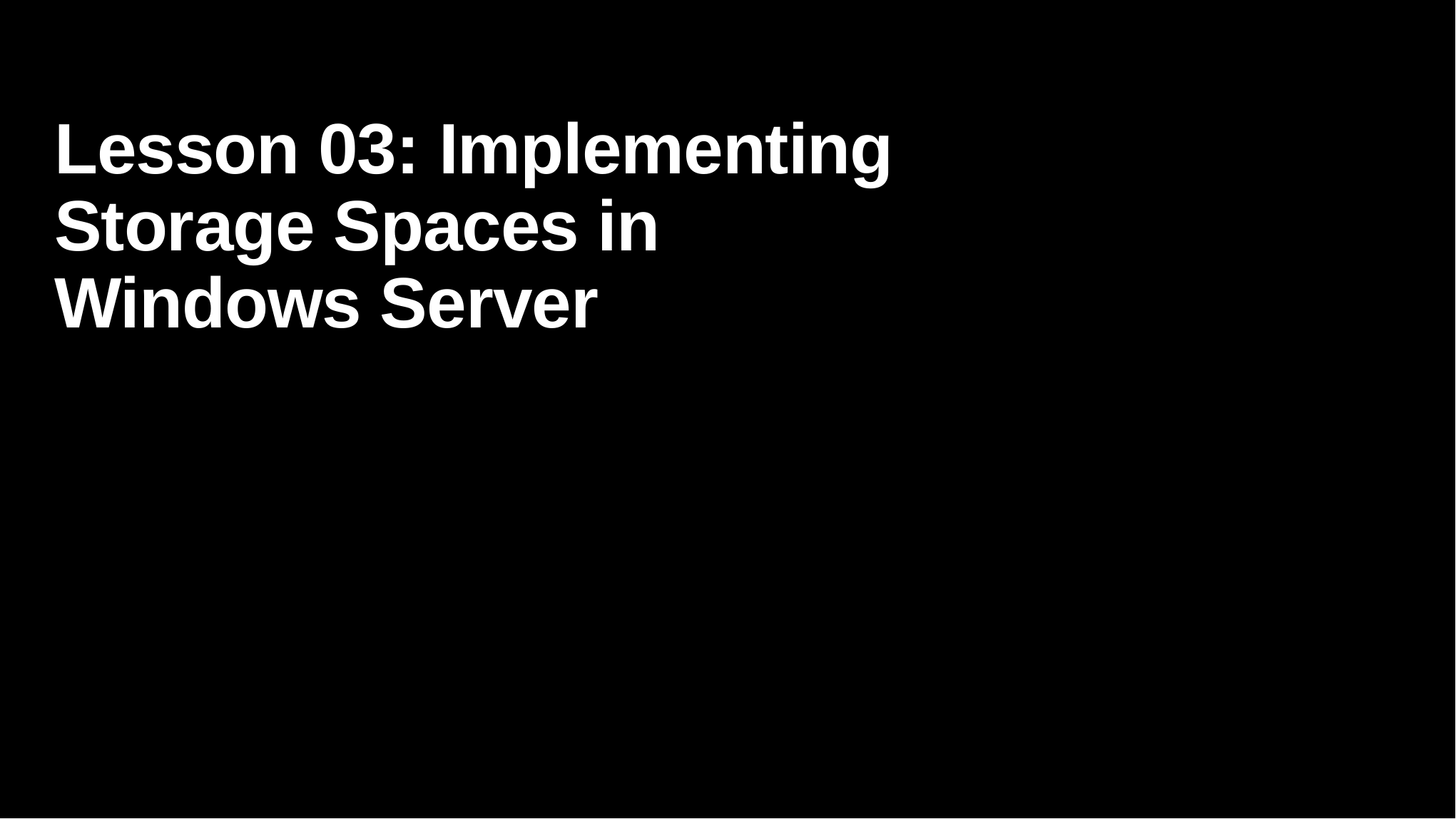

# Lesson 03: Implementing Storage Spaces in Windows Server